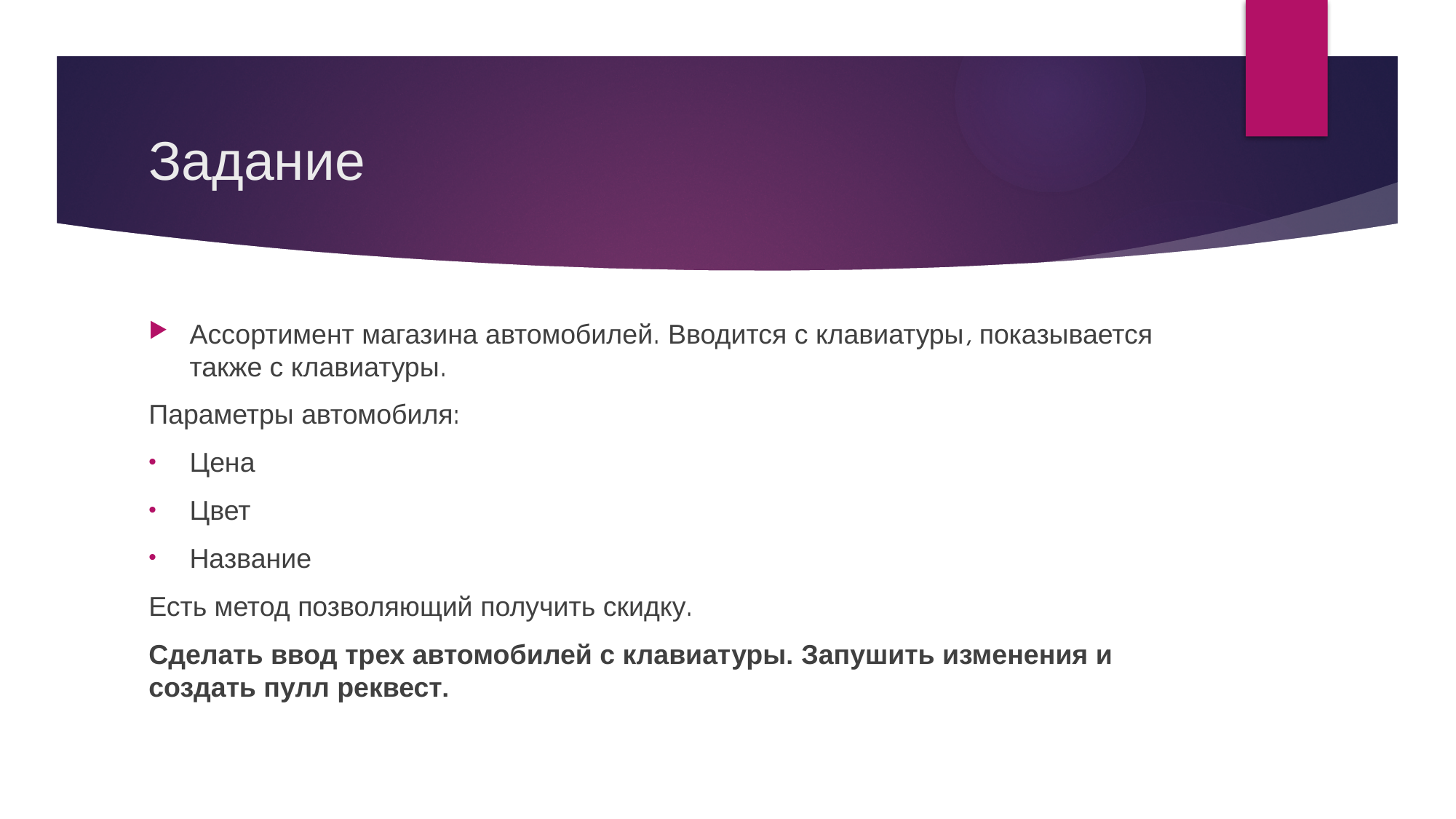

# Задание
Ассортимент магазина автомобилей. Вводится с клавиатуры, показывается также с клавиатуры.
Параметры автомобиля:
Цена
Цвет
Название
Есть метод позволяющий получить скидку.
Сделать ввод трех автомобилей с клавиатуры. Запушить изменения и создать пулл реквест.